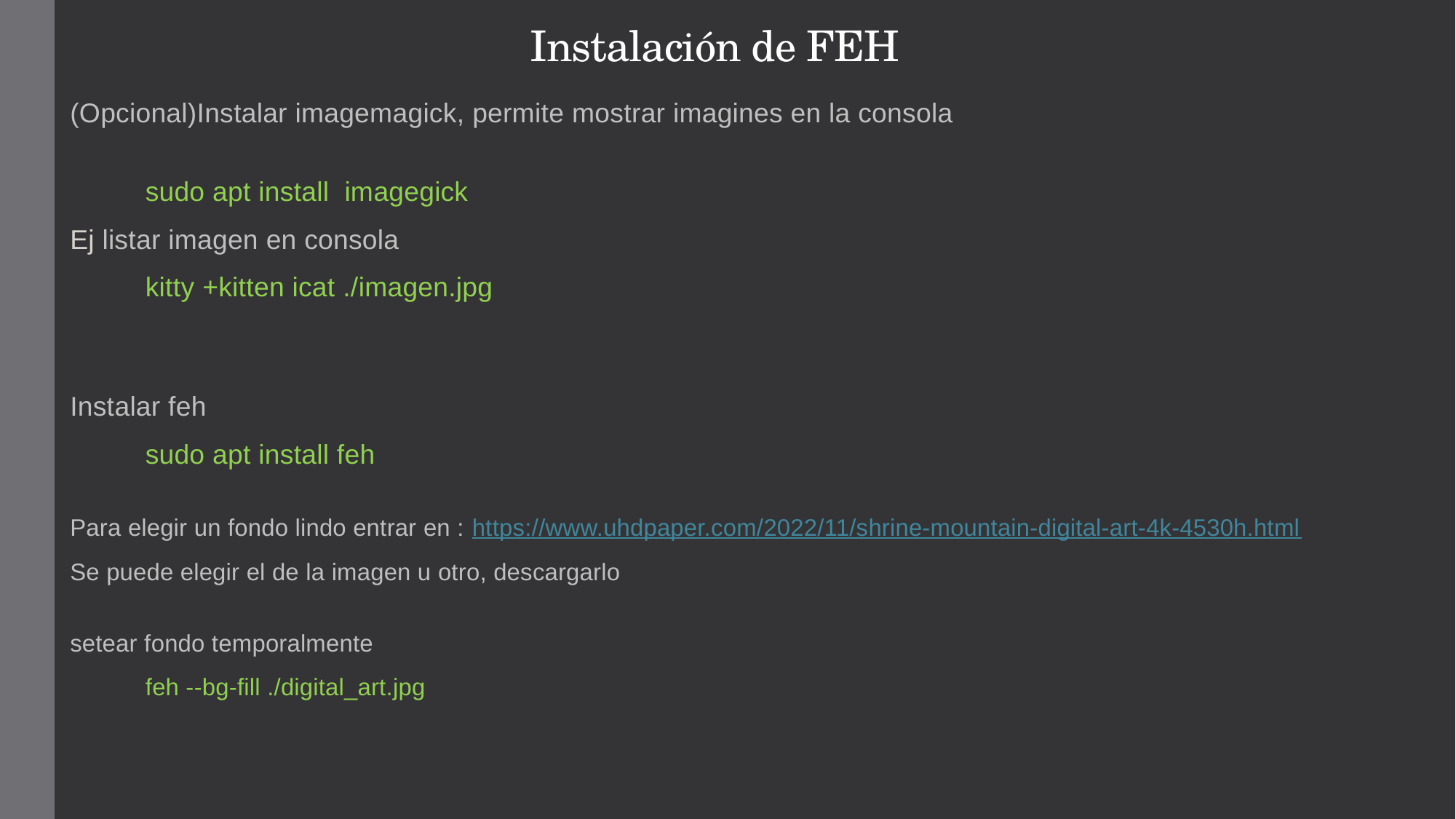

# Instalación de FEH
(Opcional)Instalar imagemagick, permite mostrar imagines en la consola
	sudo apt install  imagegick
Ej listar imagen en consola
	kitty +kitten icat ./imagen.jpg

Instalar feh
	sudo apt install feh
Para elegir un fondo lindo entrar en : https://www.uhdpaper.com/2022/11/shrine-mountain-digital-art-4k-4530h.html
Se puede elegir el de la imagen u otro, descargarlo
setear fondo temporalmente
	feh --bg-fill ./digital_art.jpg